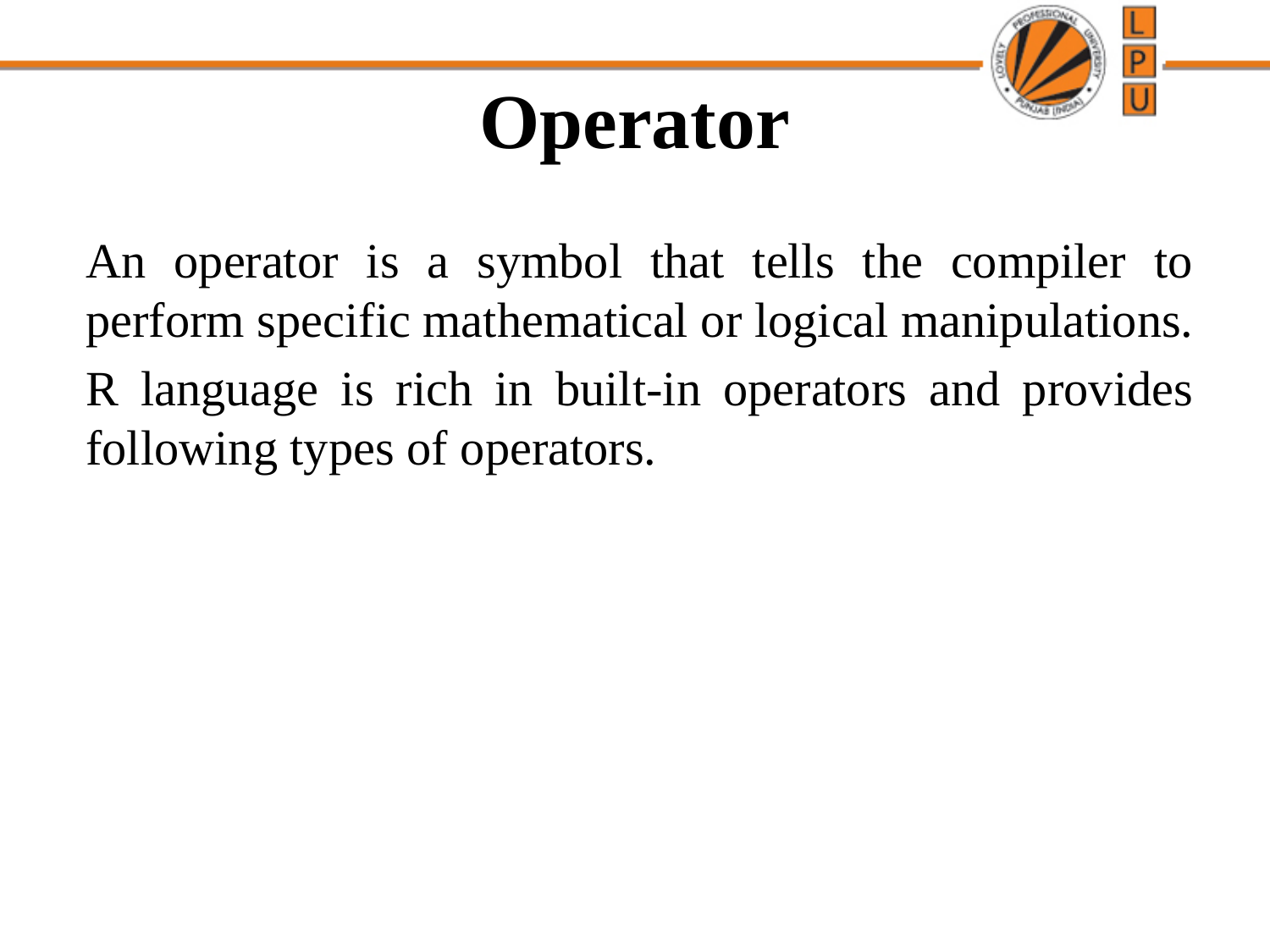

# Operator
An operator is a symbol that tells the compiler to perform specific mathematical or logical manipulations.
R language is rich in built-in operators and provides following types of operators.